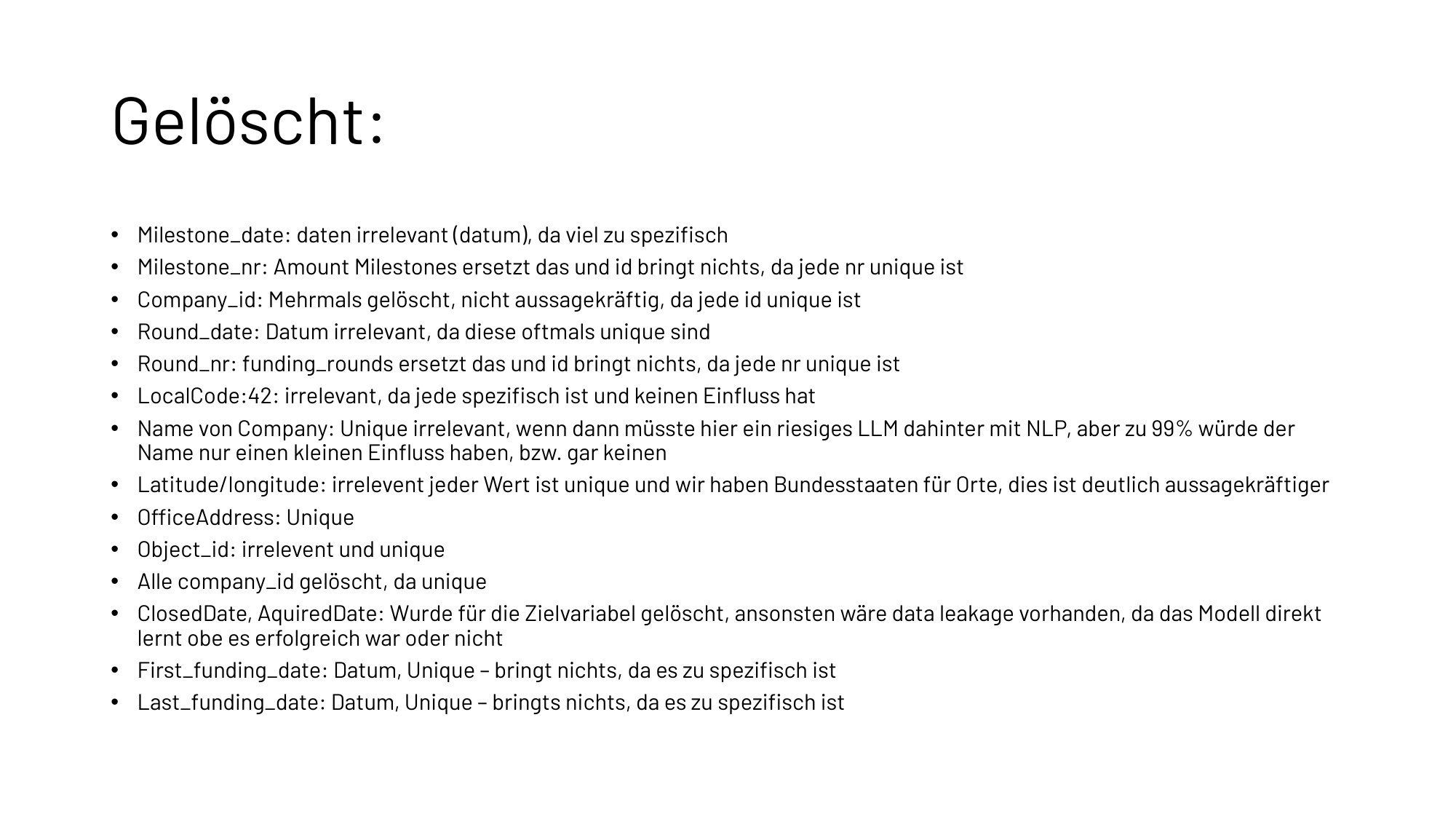

# Gelöscht:
Milestone_date: daten irrelevant (datum), da viel zu spezifisch
Milestone_nr: Amount Milestones ersetzt das und id bringt nichts, da jede nr unique ist
Company_id: Mehrmals gelöscht, nicht aussagekräftig, da jede id unique ist
Round_date: Datum irrelevant, da diese oftmals unique sind
Round_nr: funding_rounds ersetzt das und id bringt nichts, da jede nr unique ist
LocalCode:42: irrelevant, da jede spezifisch ist und keinen Einfluss hat
Name von Company: Unique irrelevant, wenn dann müsste hier ein riesiges LLM dahinter mit NLP, aber zu 99% würde der Name nur einen kleinen Einfluss haben, bzw. gar keinen
Latitude/longitude: irrelevent jeder Wert ist unique und wir haben Bundesstaaten für Orte, dies ist deutlich aussagekräftiger
OfficeAddress: Unique
Object_id: irrelevent und unique
Alle company_id gelöscht, da unique
ClosedDate, AquiredDate: Wurde für die Zielvariabel gelöscht, ansonsten wäre data leakage vorhanden, da das Modell direkt lernt obe es erfolgreich war oder nicht
First_funding_date: Datum, Unique – bringt nichts, da es zu spezifisch ist
Last_funding_date: Datum, Unique – bringts nichts, da es zu spezifisch ist